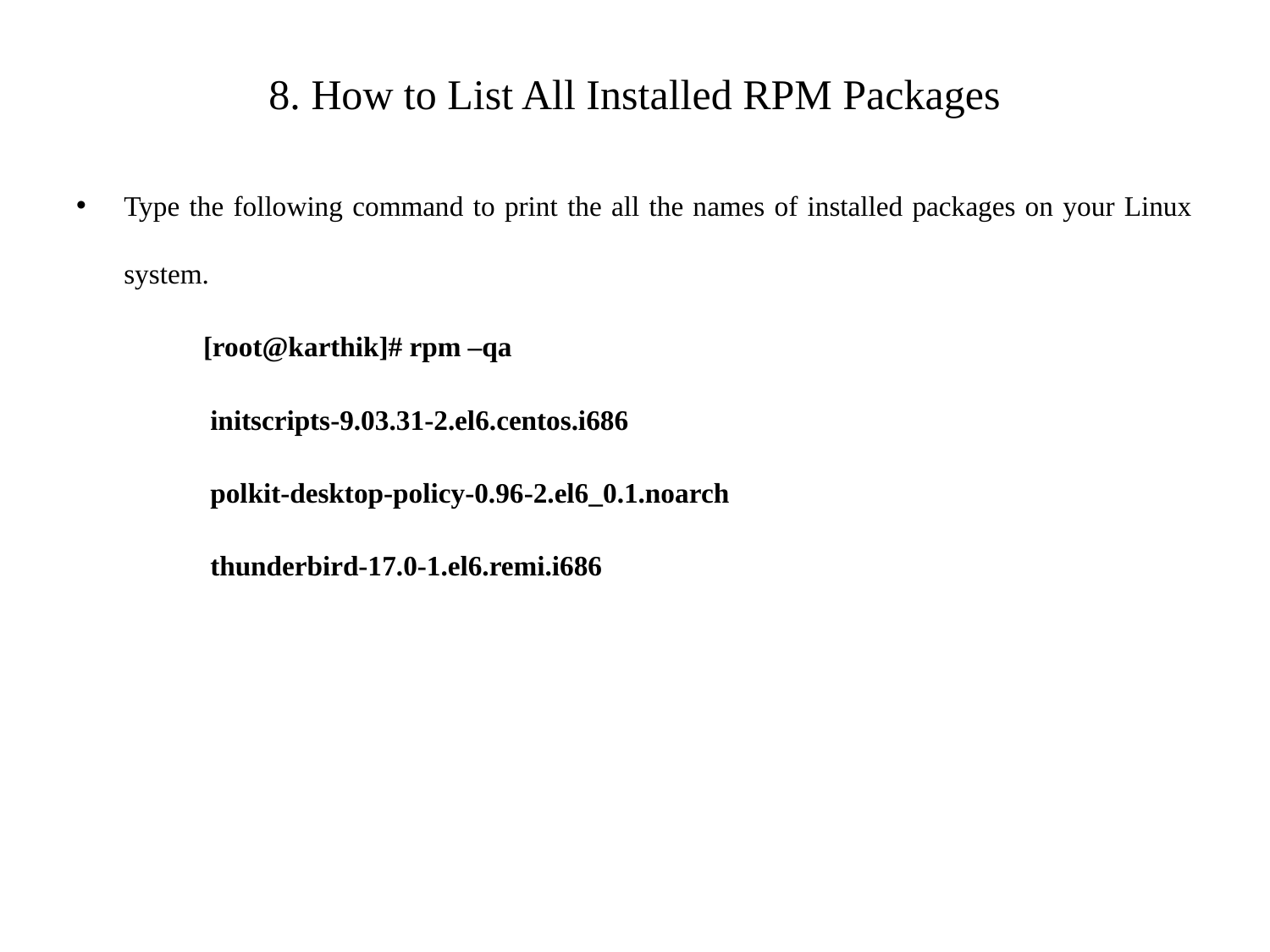

# 8. How to List All Installed RPM Packages
Type the following command to print the all the names of installed packages on your Linux system.
[root@karthik]# rpm –qa
 initscripts-9.03.31-2.el6.centos.i686
 polkit-desktop-policy-0.96-2.el6_0.1.noarch
 thunderbird-17.0-1.el6.remi.i686